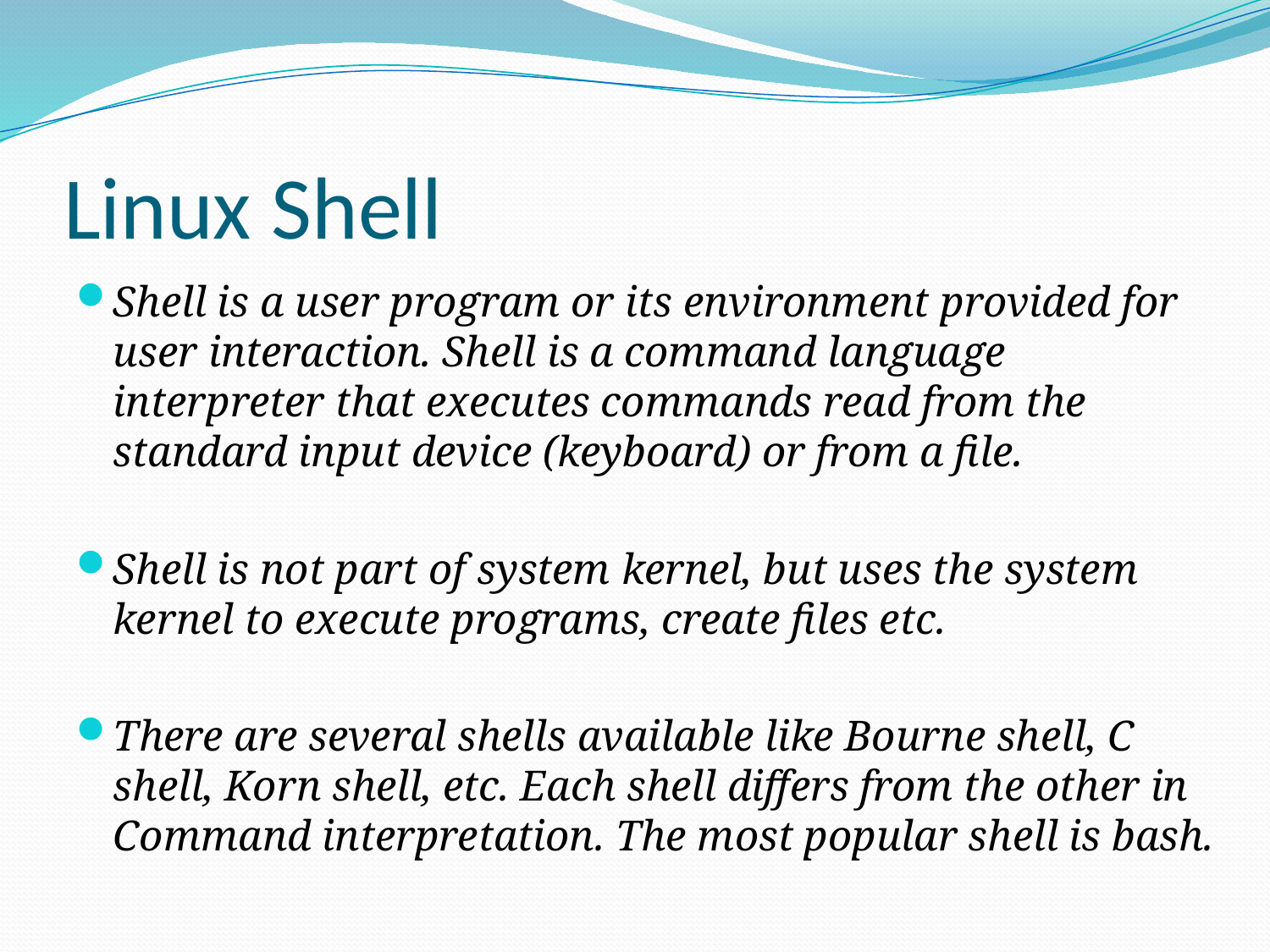

# Linux Shell
Shell is a user program or its environment provided for user interaction. Shell is a command language interpreter that executes commands read from the standard input device (keyboard) or from a file.

Shell is not part of system kernel, but uses the system kernel to execute programs, create files etc.

There are several shells available like Bourne shell, C shell, Korn shell, etc. Each shell differs from the other in Command interpretation. The most popular shell is bash.